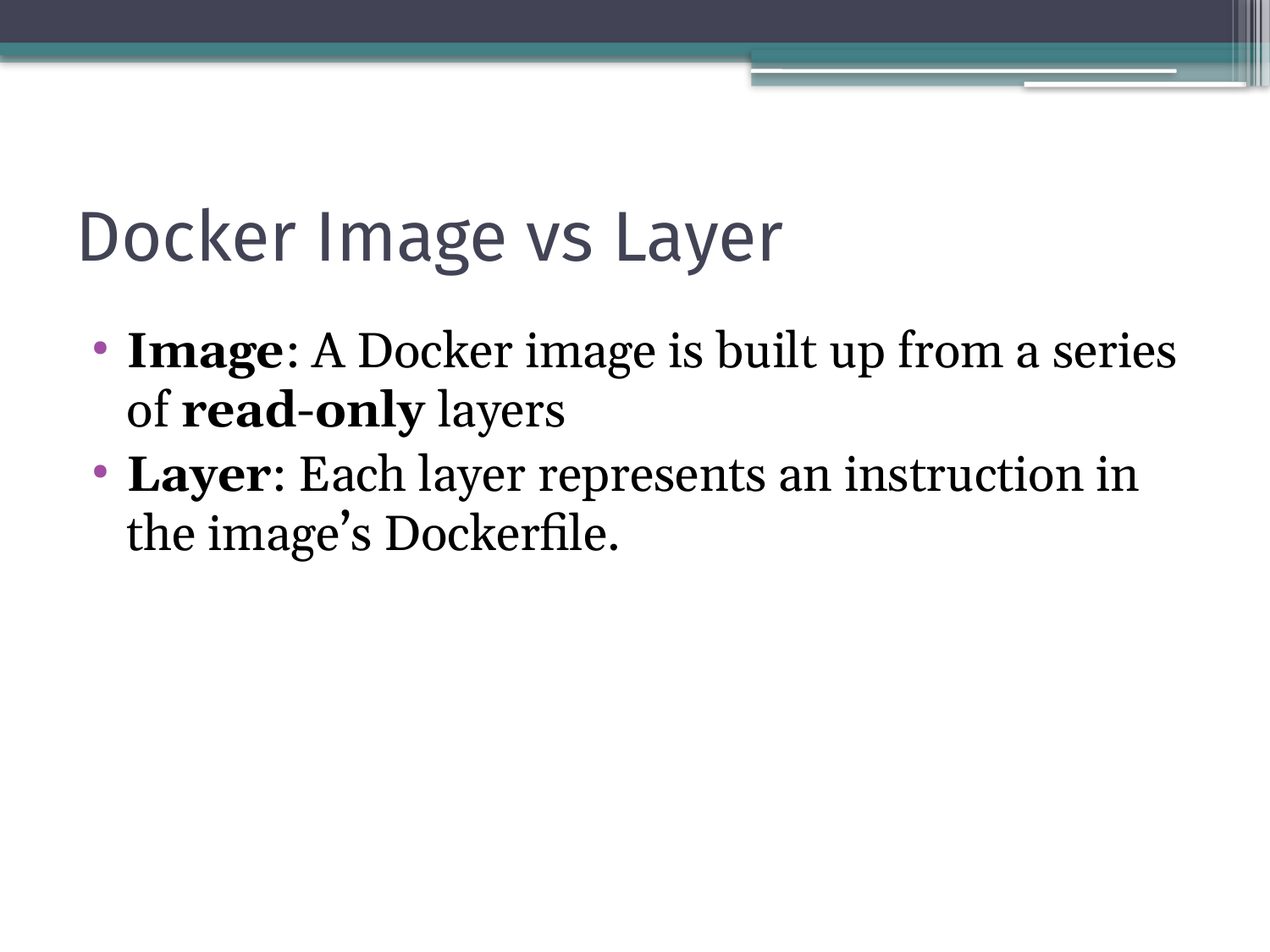

# Docker Image vs Layer
Image: A Docker image is built up from a series of read-only layers
Layer: Each layer represents an instruction in the image’s Dockerfile.